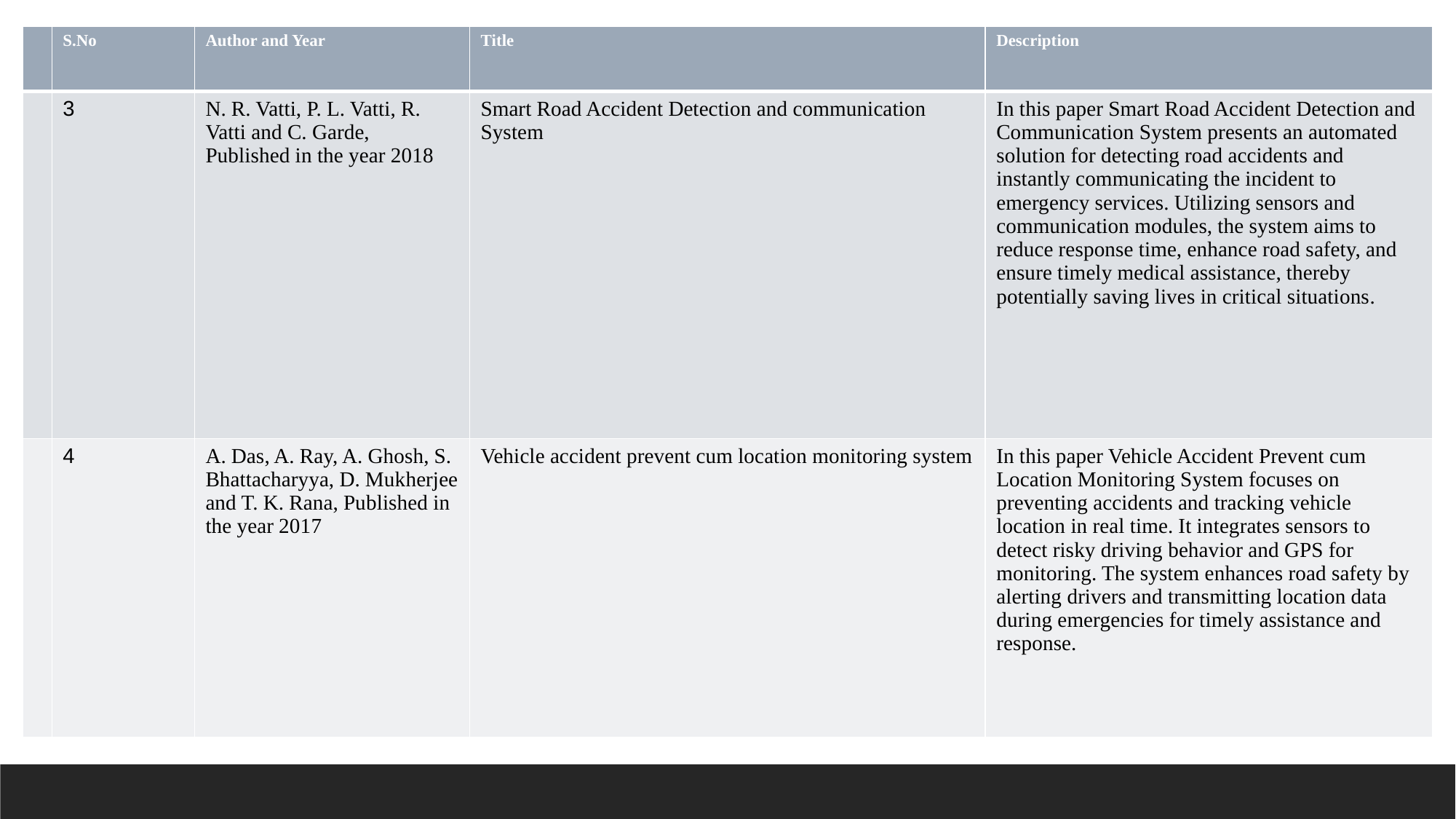

|  | S.No | Author and Year | Title | Description |
| --- | --- | --- | --- | --- |
|  | 3 | N. R. Vatti, P. L. Vatti, R. Vatti and C. Garde, Published in the year 2018 | Smart Road Accident Detection and communication System | In this paper Smart Road Accident Detection and Communication System presents an automated solution for detecting road accidents and instantly communicating the incident to emergency services. Utilizing sensors and communication modules, the system aims to reduce response time, enhance road safety, and ensure timely medical assistance, thereby potentially saving lives in critical situations. |
|  | 4 | A. Das, A. Ray, A. Ghosh, S. Bhattacharyya, D. Mukherjee and T. K. Rana, Published in the year 2017 | Vehicle accident prevent cum location monitoring system | In this paper Vehicle Accident Prevent cum Location Monitoring System focuses on preventing accidents and tracking vehicle location in real time. It integrates sensors to detect risky driving behavior and GPS for monitoring. The system enhances road safety by alerting drivers and transmitting location data during emergencies for timely assistance and response. |